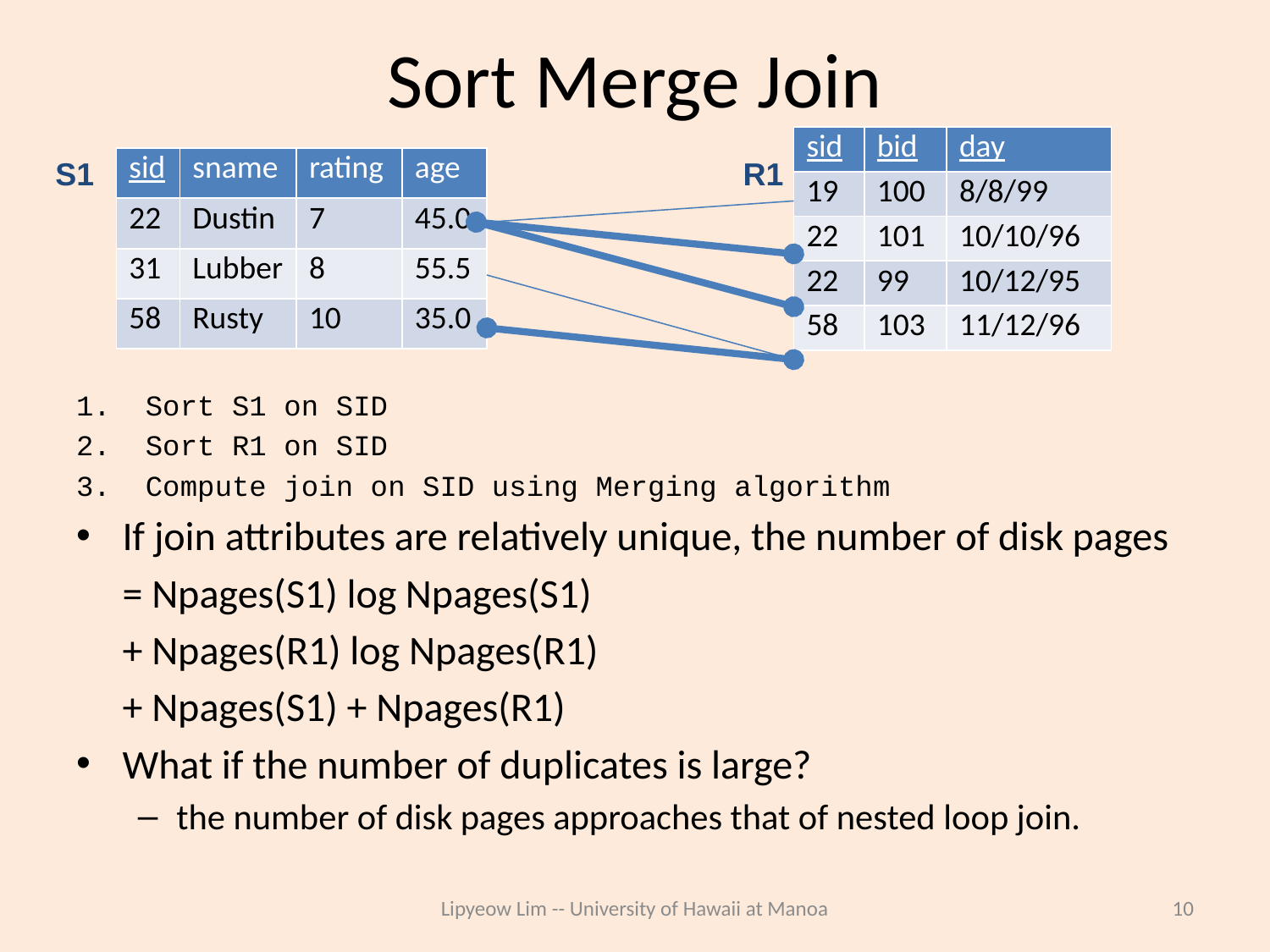

# Sort Merge Join
| sid | bid | day |
| --- | --- | --- |
| 19 | 100 | 8/8/99 |
| 22 | 101 | 10/10/96 |
| 22 | 99 | 10/12/95 |
| 58 | 103 | 11/12/96 |
S1
| sid | sname | rating | age |
| --- | --- | --- | --- |
| 22 | Dustin | 7 | 45.0 |
| 31 | Lubber | 8 | 55.5 |
| 58 | Rusty | 10 | 35.0 |
R1
Sort S1 on SID
Sort R1 on SID
Compute join on SID using Merging algorithm
If join attributes are relatively unique, the number of disk pages
		= Npages(S1) log Npages(S1)
		+ Npages(R1) log Npages(R1)
		+ Npages(S1) + Npages(R1)
What if the number of duplicates is large?
the number of disk pages approaches that of nested loop join.
Lipyeow Lim -- University of Hawaii at Manoa
10